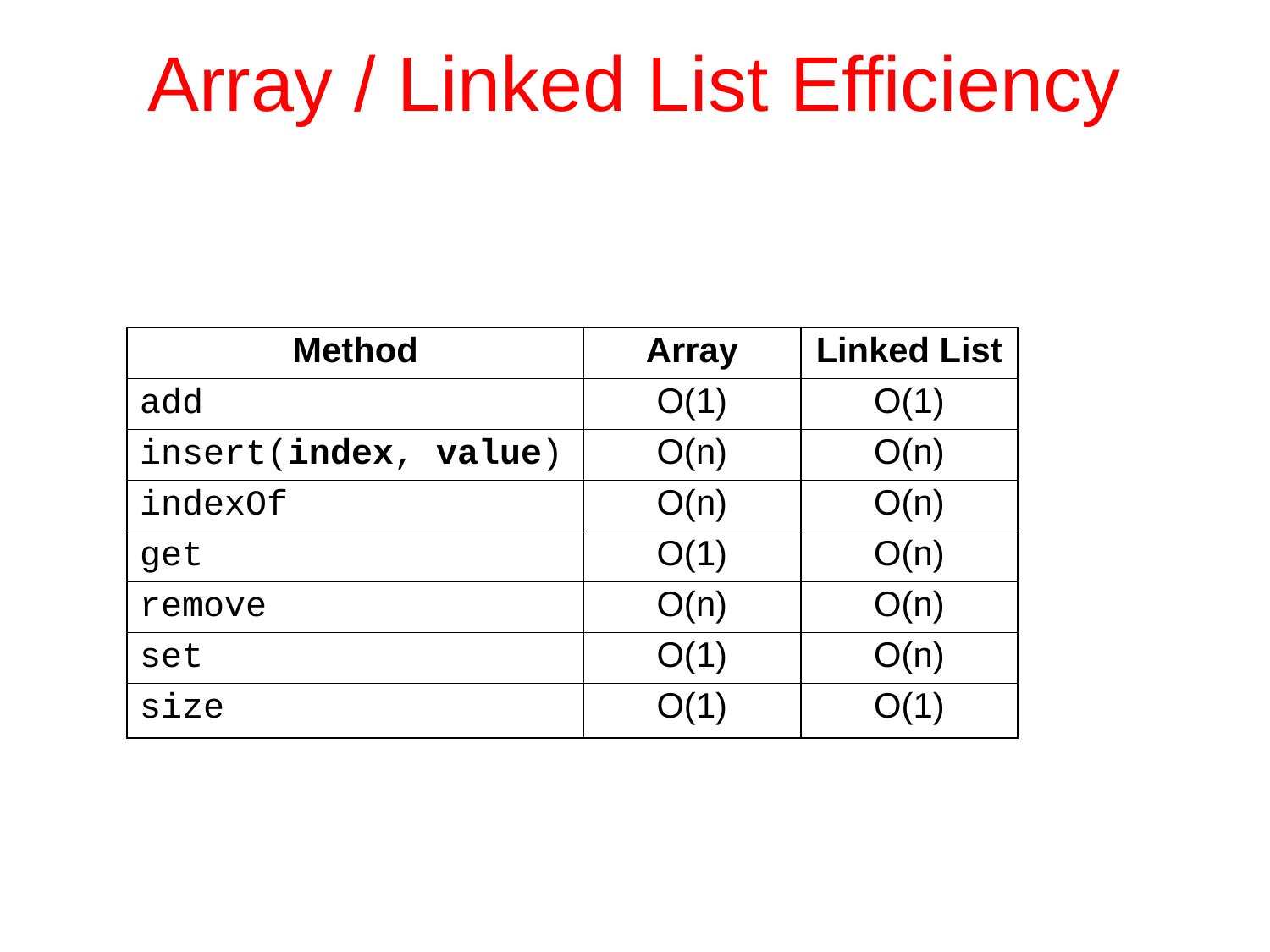

# Array / Linked List Efficiency
| Method | Array | Linked List |
| --- | --- | --- |
| add | O(1) | O(1) |
| insert(index, value) | O(n) | O(n) |
| indexOf | O(n) | O(n) |
| get | O(1) | O(n) |
| remove | O(n) | O(n) |
| set | O(1) | O(n) |
| size | O(1) | O(1) |